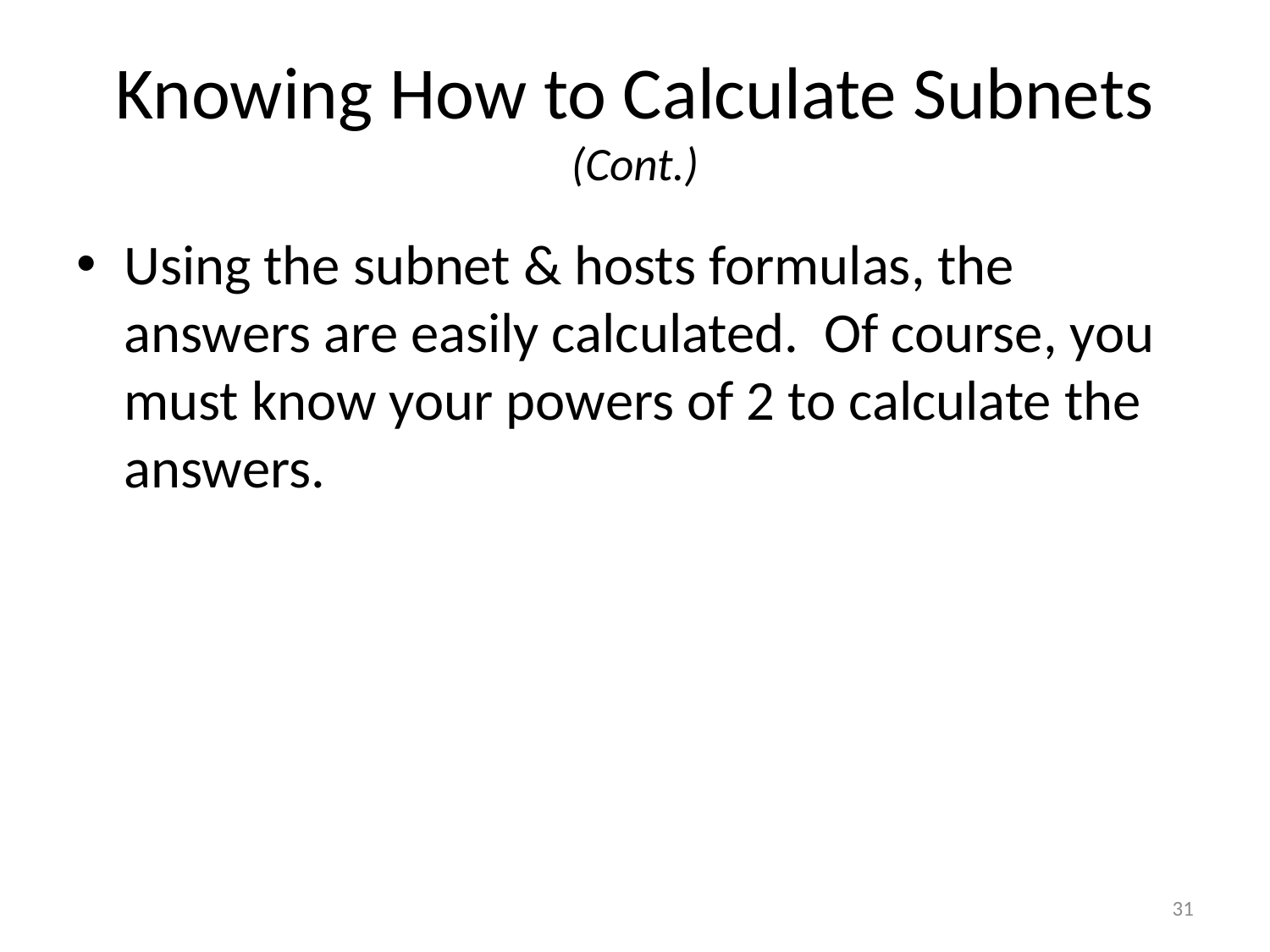

# Knowing How to Calculate Subnets (Cont.)
Using the subnet & hosts formulas, the answers are easily calculated.  Of course, you must know your powers of 2 to calculate the answers.
31